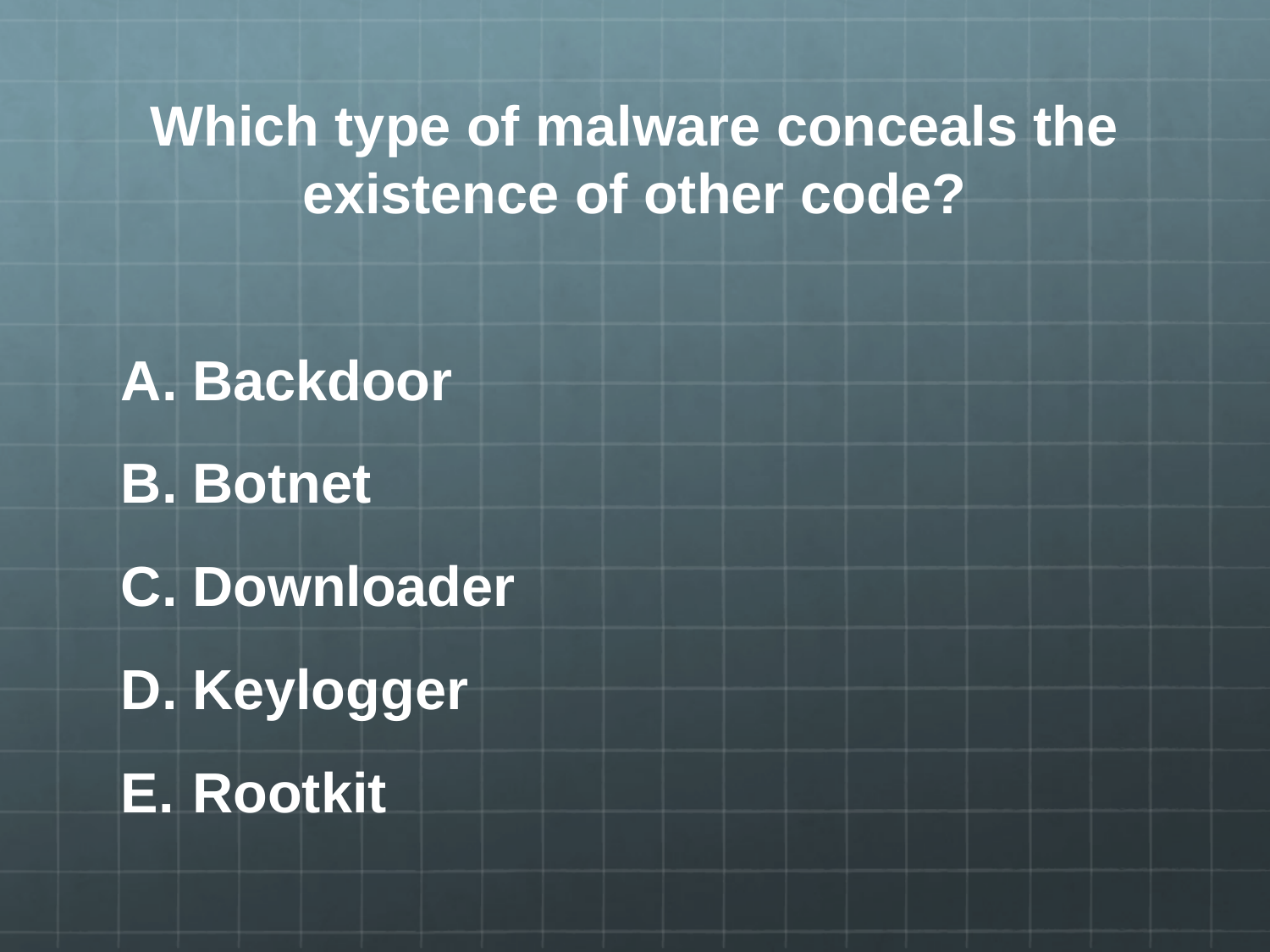

# Which type of malware conceals the existence of other code?
Backdoor
Botnet
Downloader
Keylogger
Rootkit